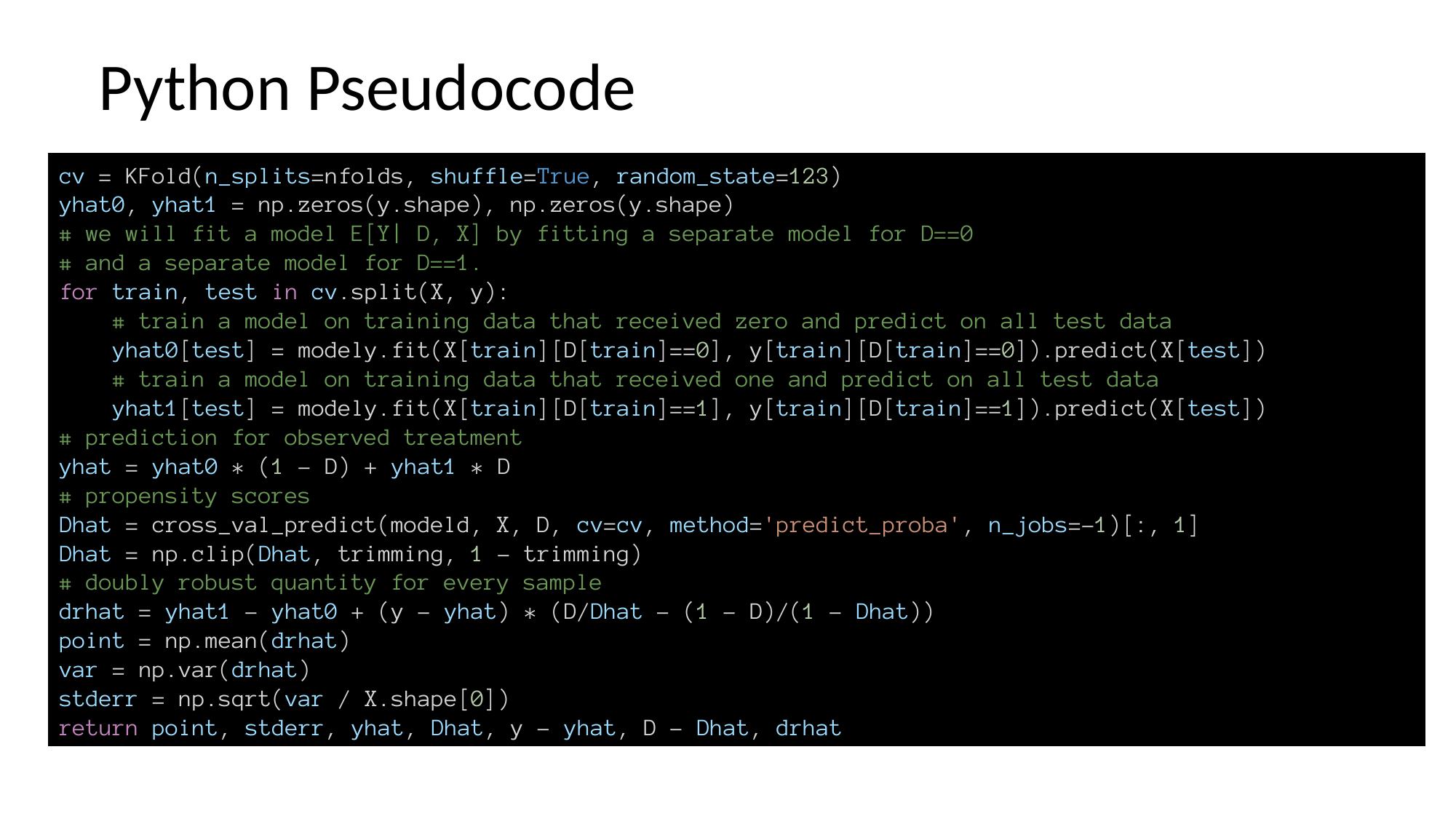

# Python Pseudocode
cv = KFold(n_splits=nfolds, shuffle=True, random_state=123)
yhat0, yhat1 = np.zeros(y.shape), np.zeros(y.shape)
# we will fit a model E[Y| D, X] by fitting a separate model for D==0
# and a separate model for D==1.
for train, test in cv.split(X, y):
    # train a model on training data that received zero and predict on all test data
    yhat0[test] = modely.fit(X[train][D[train]==0], y[train][D[train]==0]).predict(X[test])
    # train a model on training data that received one and predict on all test data
    yhat1[test] = modely.fit(X[train][D[train]==1], y[train][D[train]==1]).predict(X[test])
# prediction for observed treatment
yhat = yhat0 * (1 - D) + yhat1 * D
# propensity scores
Dhat = cross_val_predict(modeld, X, D, cv=cv, method='predict_proba', n_jobs=-1)[:, 1]
Dhat = np.clip(Dhat, trimming, 1 - trimming)
# doubly robust quantity for every sample
drhat = yhat1 - yhat0 + (y - yhat) * (D/Dhat - (1 - D)/(1 - Dhat))
point = np.mean(drhat)
var = np.var(drhat)
stderr = np.sqrt(var / X.shape[0])
return point, stderr, yhat, Dhat, y - yhat, D - Dhat, drhat